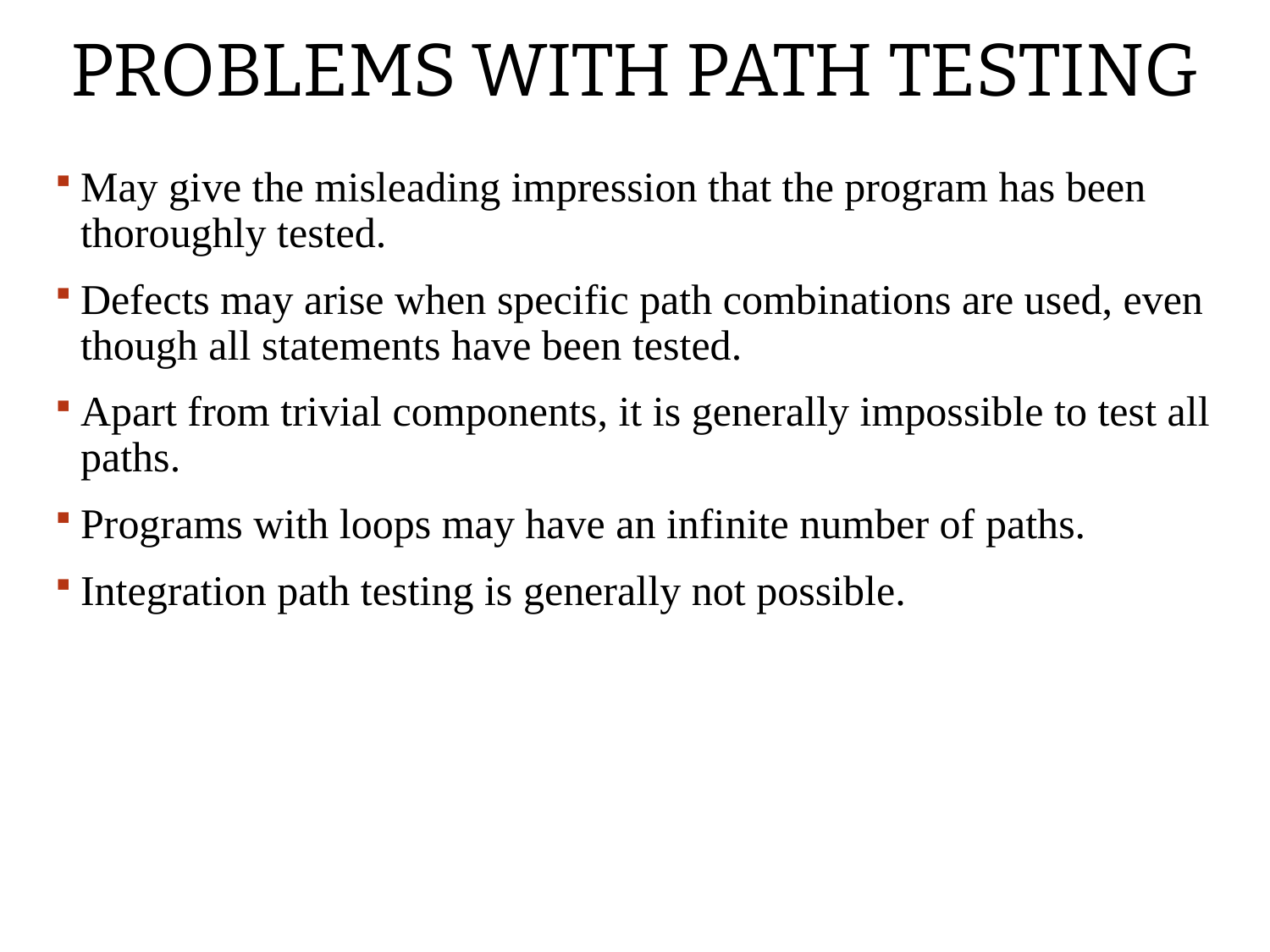

# Problems with path testing
May give the misleading impression that the program has been thoroughly tested.
Defects may arise when specific path combinations are used, even though all statements have been tested.
Apart from trivial components, it is generally impossible to test all paths.
Programs with loops may have an infinite number of paths.
Integration path testing is generally not possible.